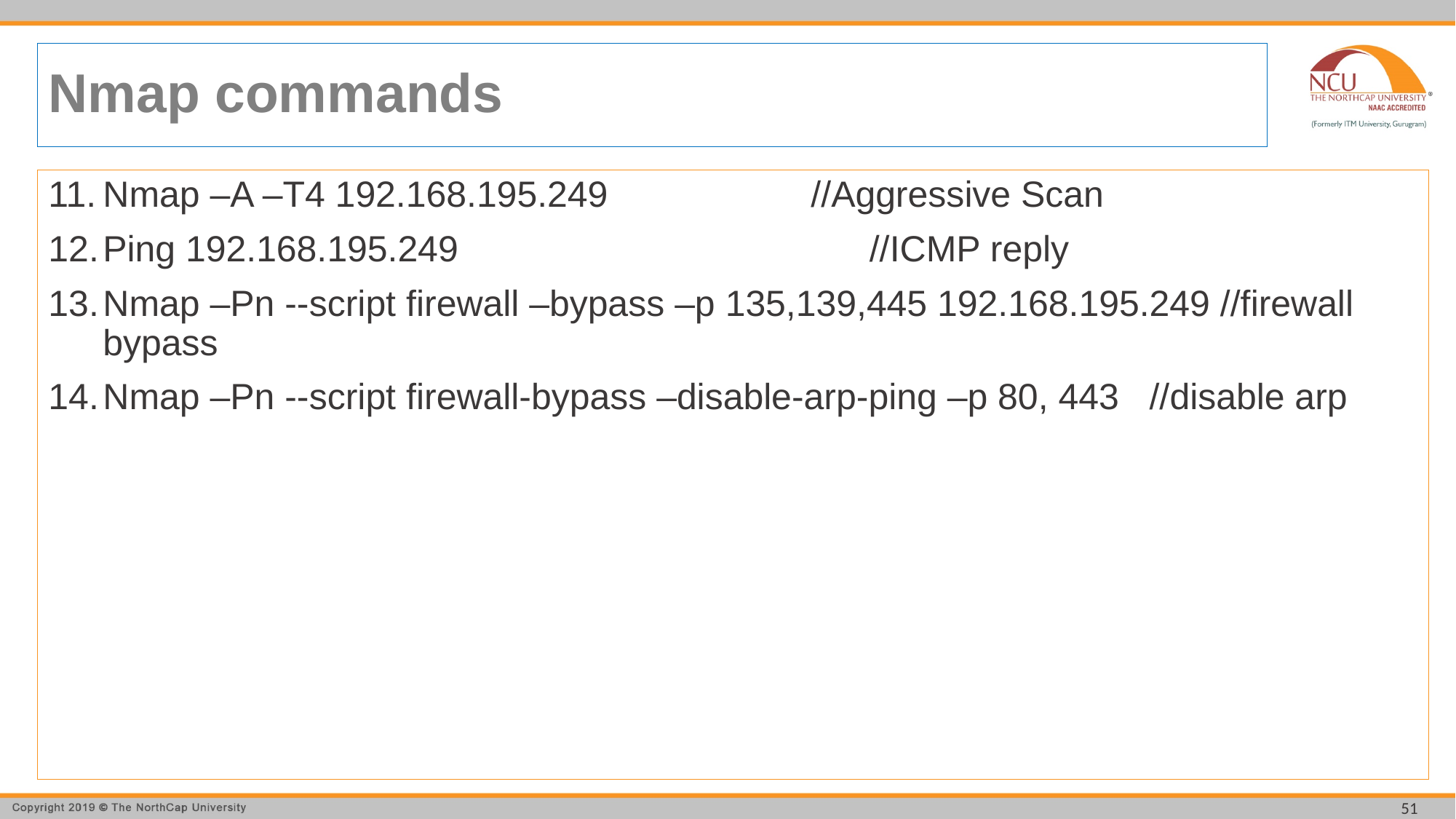

# Nmap commands
Nmap –A –T4 192.168.195.249                    //Aggressive Scan
Ping 192.168.195.249			           //ICMP reply
Nmap –Pn --script firewall –bypass –p 135,139,445 192.168.195.249 //firewall bypass
Nmap –Pn --script firewall-bypass –disable-arp-ping –p 80, 443   //disable arp

51